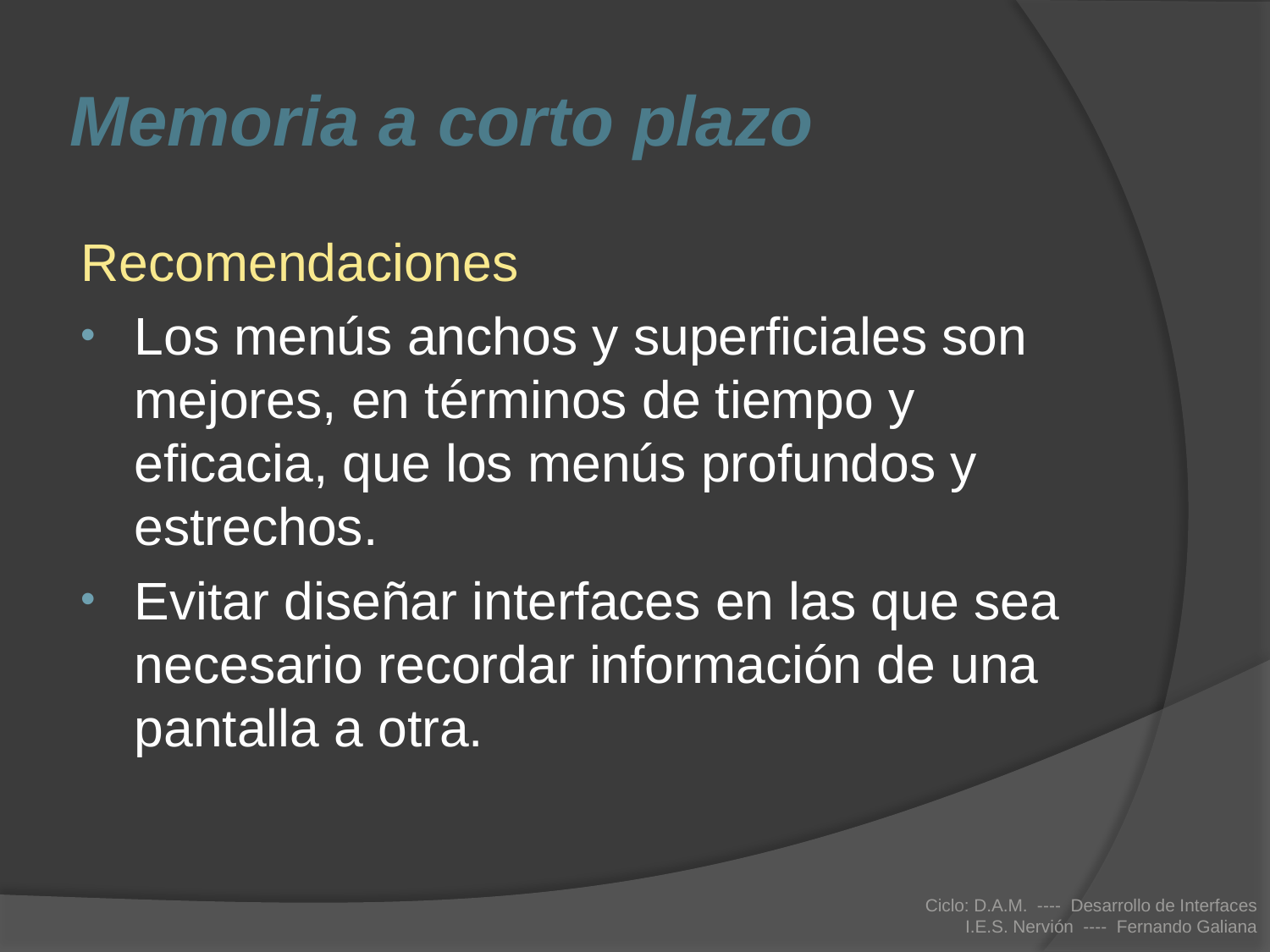

# Memoria a corto plazo
Recomendaciones
Los menús anchos y superficiales son mejores, en términos de tiempo y eficacia, que los menús profundos y estrechos.
Evitar diseñar interfaces en las que sea necesario recordar información de una pantalla a otra.
Ciclo: D.A.M.  ----  Desarrollo de Interfaces
I.E.S. Nervión  ----  Fernando Galiana